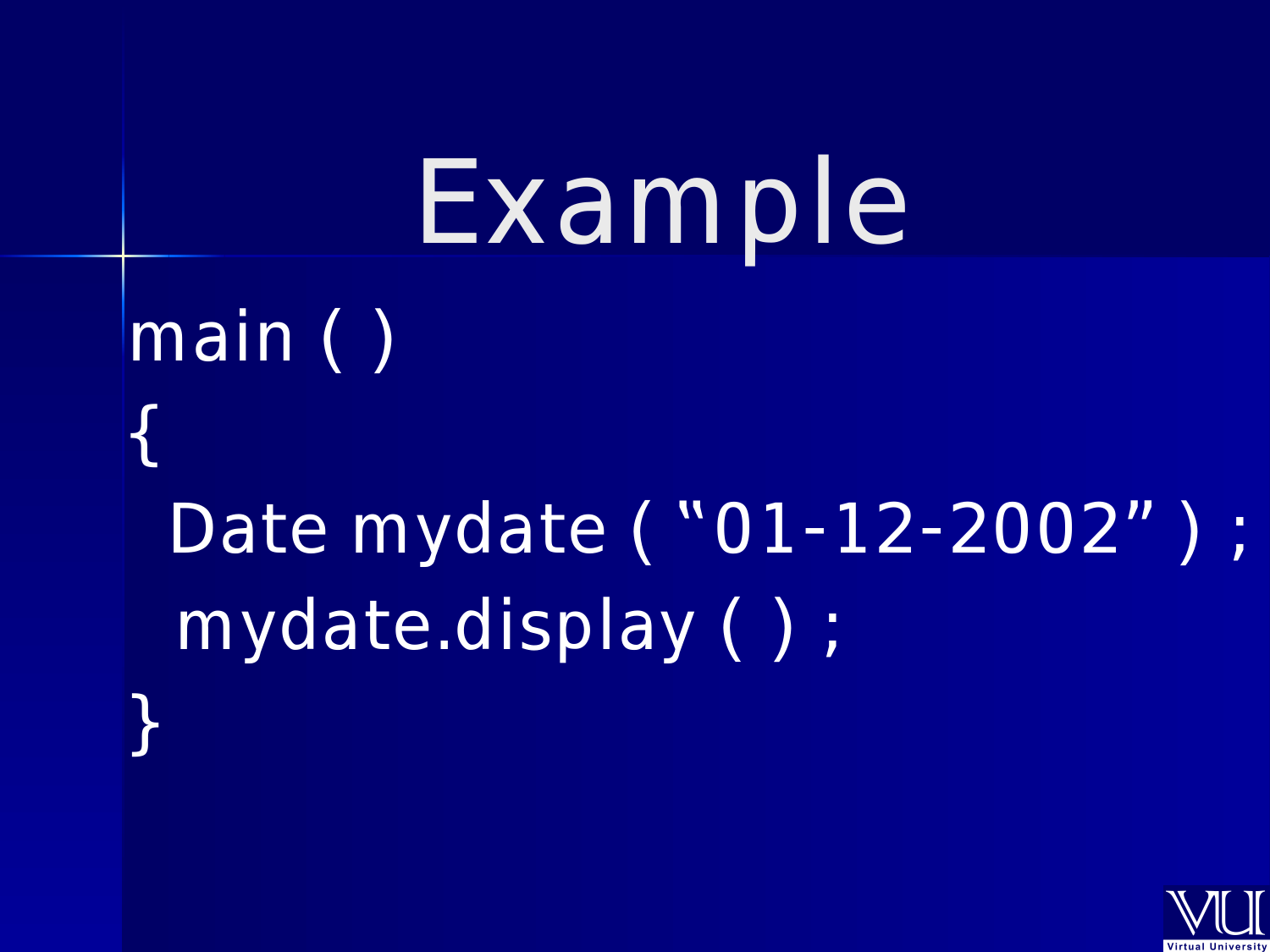

# Example
main ( )
{
  Date mydate ( “01-12-2002” ) ;
	mydate.display ( ) ;
}